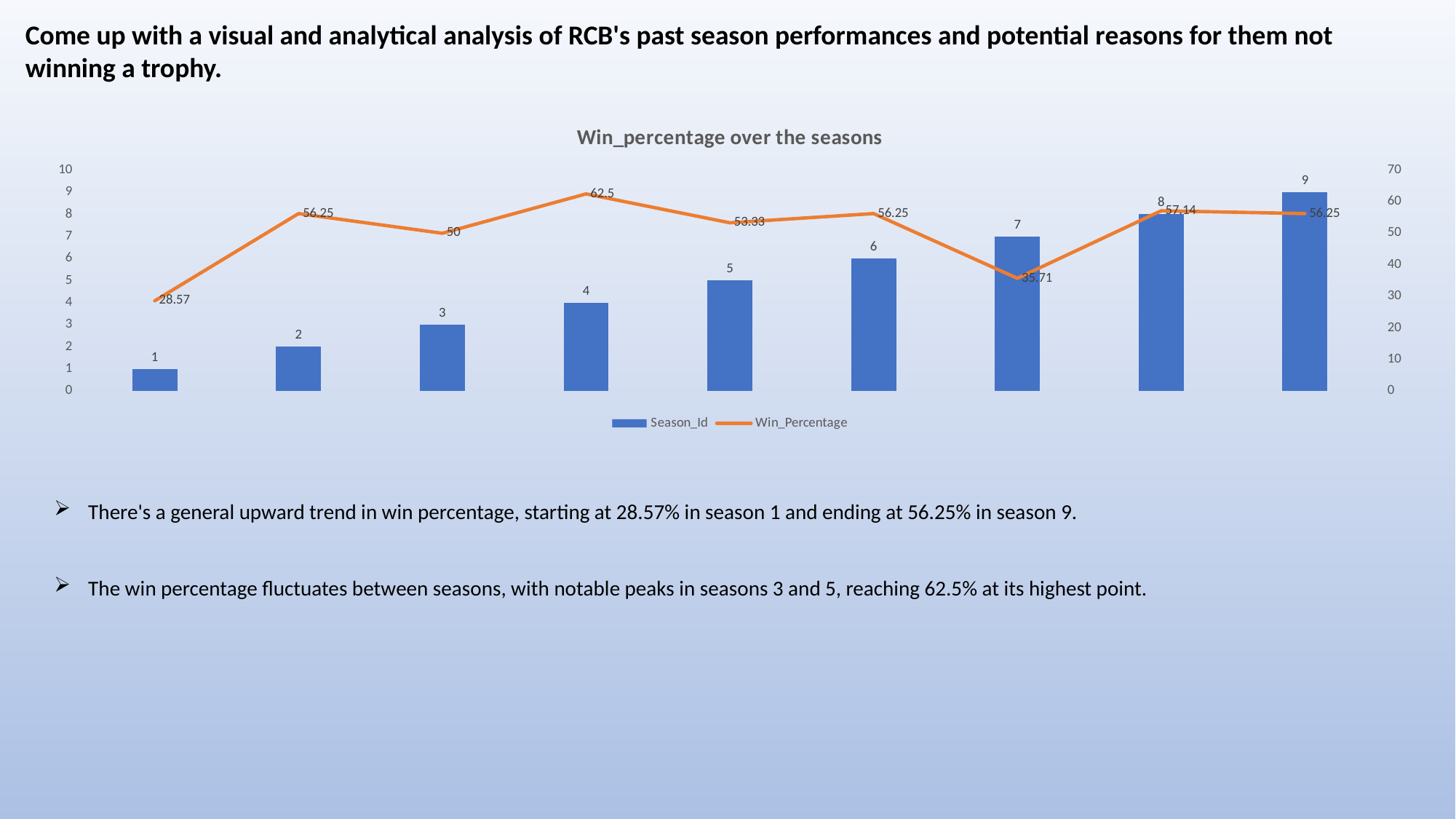

Come up with a visual and analytical analysis of RCB's past season performances and potential reasons for them not winning a trophy.

### Chart: Win_percentage over the seasons

| Category | Season_Id | Win_Percentage |
|---|---|---|
There's a general upward trend in win percentage, starting at 28.57% in season 1 and ending at 56.25% in season 9.

The win percentage fluctuates between seasons, with notable peaks in seasons 3 and 5, reaching 62.5% at its highest point.